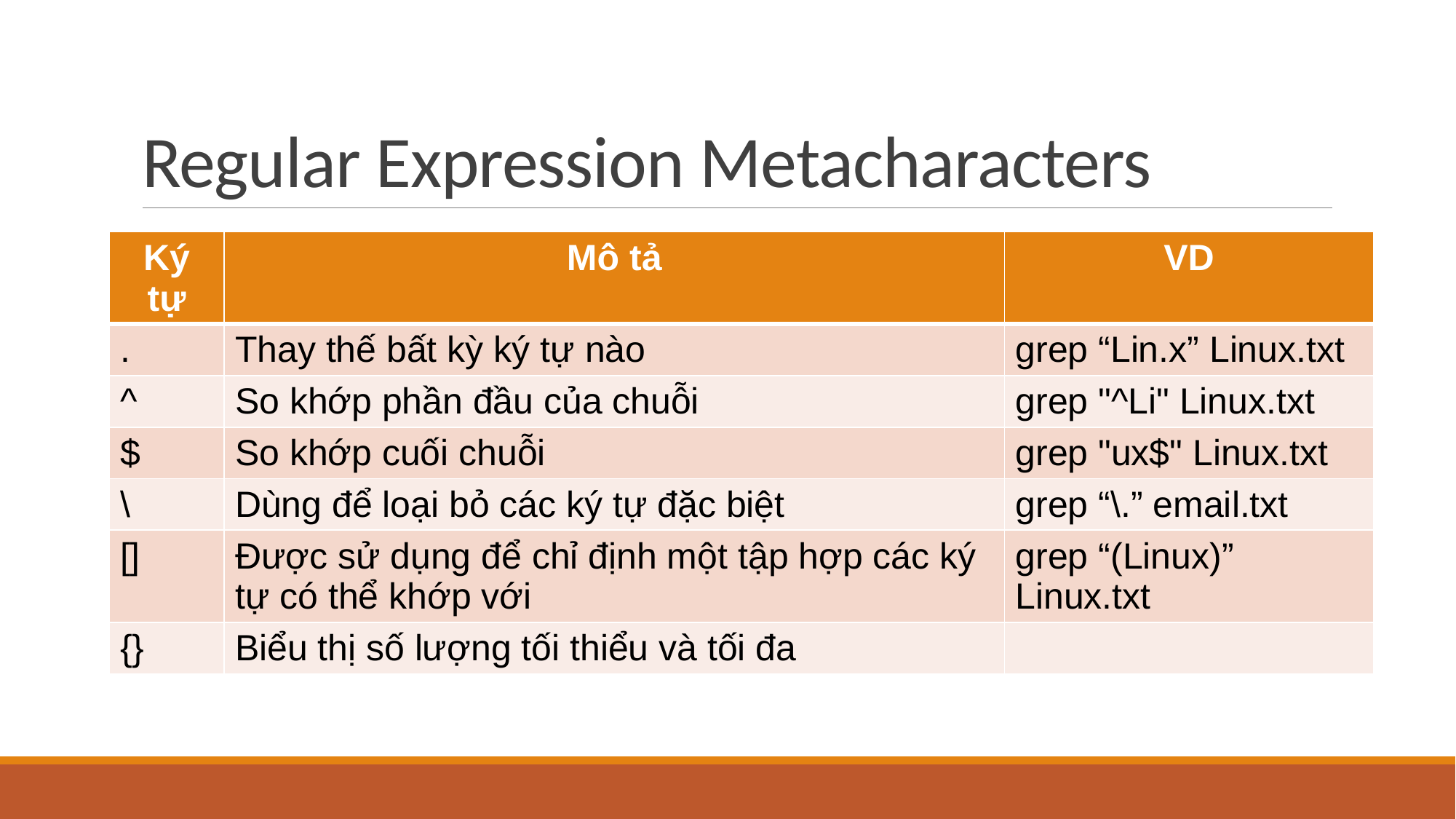

# Regular Expression Metacharacters
| Ký tự | Mô tả | VD |
| --- | --- | --- |
| . | Thay thế bất kỳ ký tự nào | grep “Lin.x” Linux.txt |
| ^ | So khớp phần đầu của chuỗi | grep "^Li" Linux.txt |
| $ | So khớp cuối chuỗi | grep "ux$" Linux.txt |
| \ | Dùng để loại bỏ các ký tự đặc biệt | grep “\.” email.txt |
| [] | Được sử dụng để chỉ định một tập hợp các ký tự có thể khớp với | grep “(Linux)” Linux.txt |
| {} | Biểu thị số lượng tối thiểu và tối đa |  |